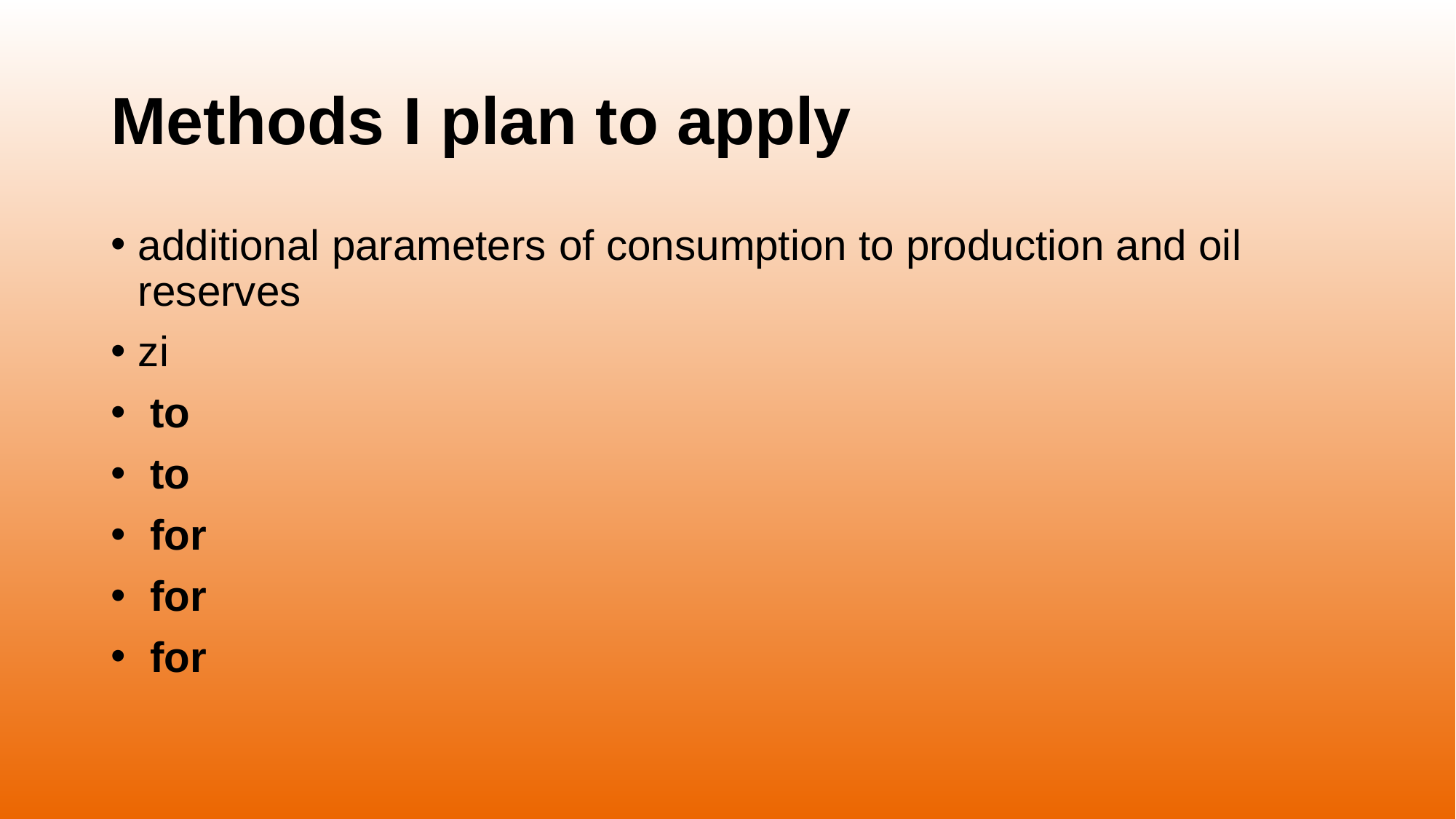

# Methods I plan to apply
additional parameters of consumption to production and oil reserves
zi
 to
 to
 for
 for
 for